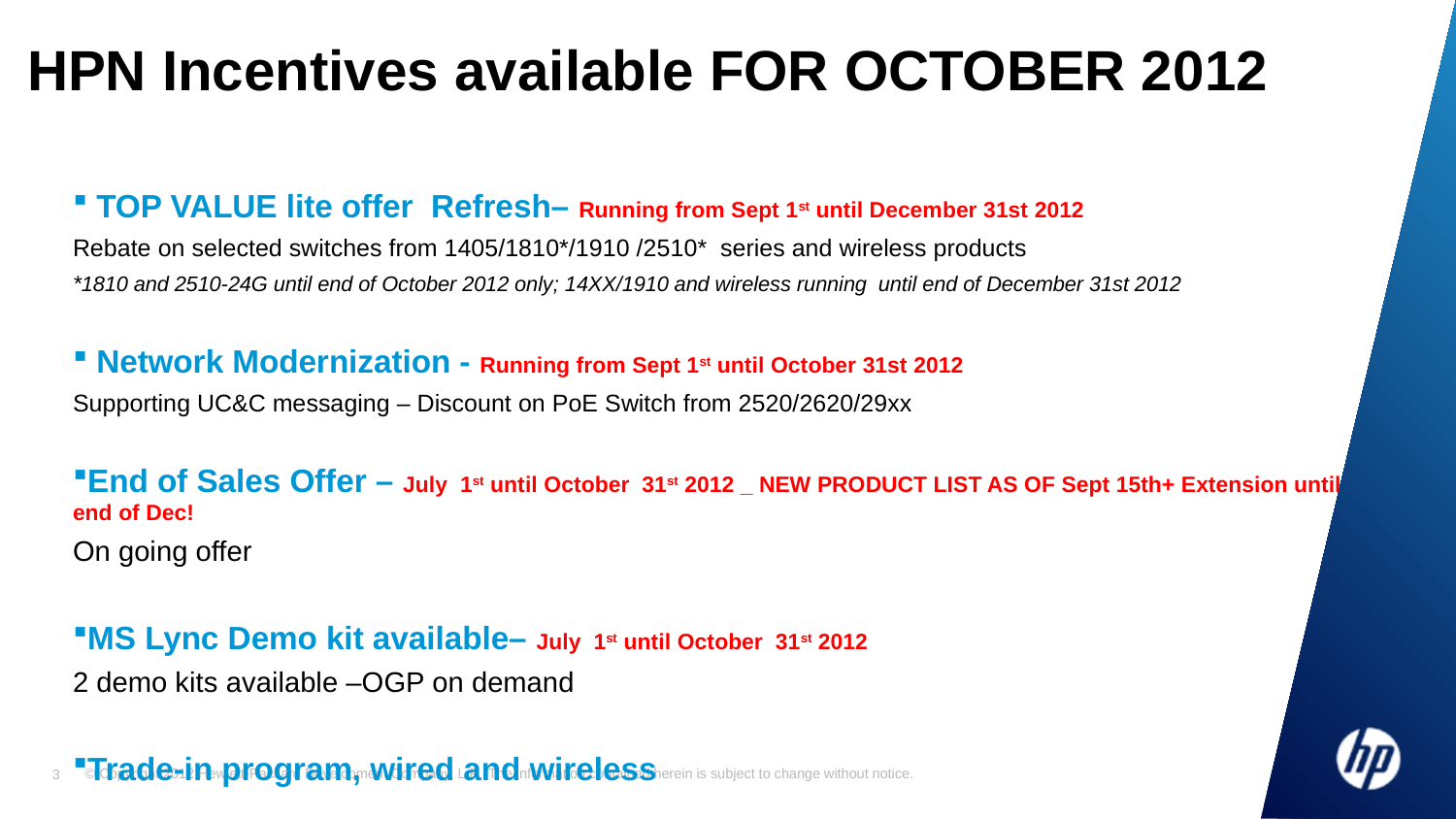

# HPN Incentives available FOR OCTOBER 2012

 TOP VALUE lite offer  Refresh– Running from Sept 1st until December 31st 2012
Rebate on selected switches from 1405/1810*/1910 /2510*  series and wireless products
*1810 and 2510-24G until end of October 2012 only; 14XX/1910 and wireless running  until end of December 31st 2012

 Network Modernization - Running from Sept 1st until October 31st 2012
Supporting UC&C messaging – Discount on PoE Switch from 2520/2620/29xx

End of Sales Offer – July  1st until October  31st 2012 _ NEW PRODUCT LIST AS OF Sept 15th+ Extension until end of Dec!
On going offer

MS Lync Demo kit available– July  1st until October  31st 2012
2 demo kits available –OGP on demand

Trade-in program, wired and wireless